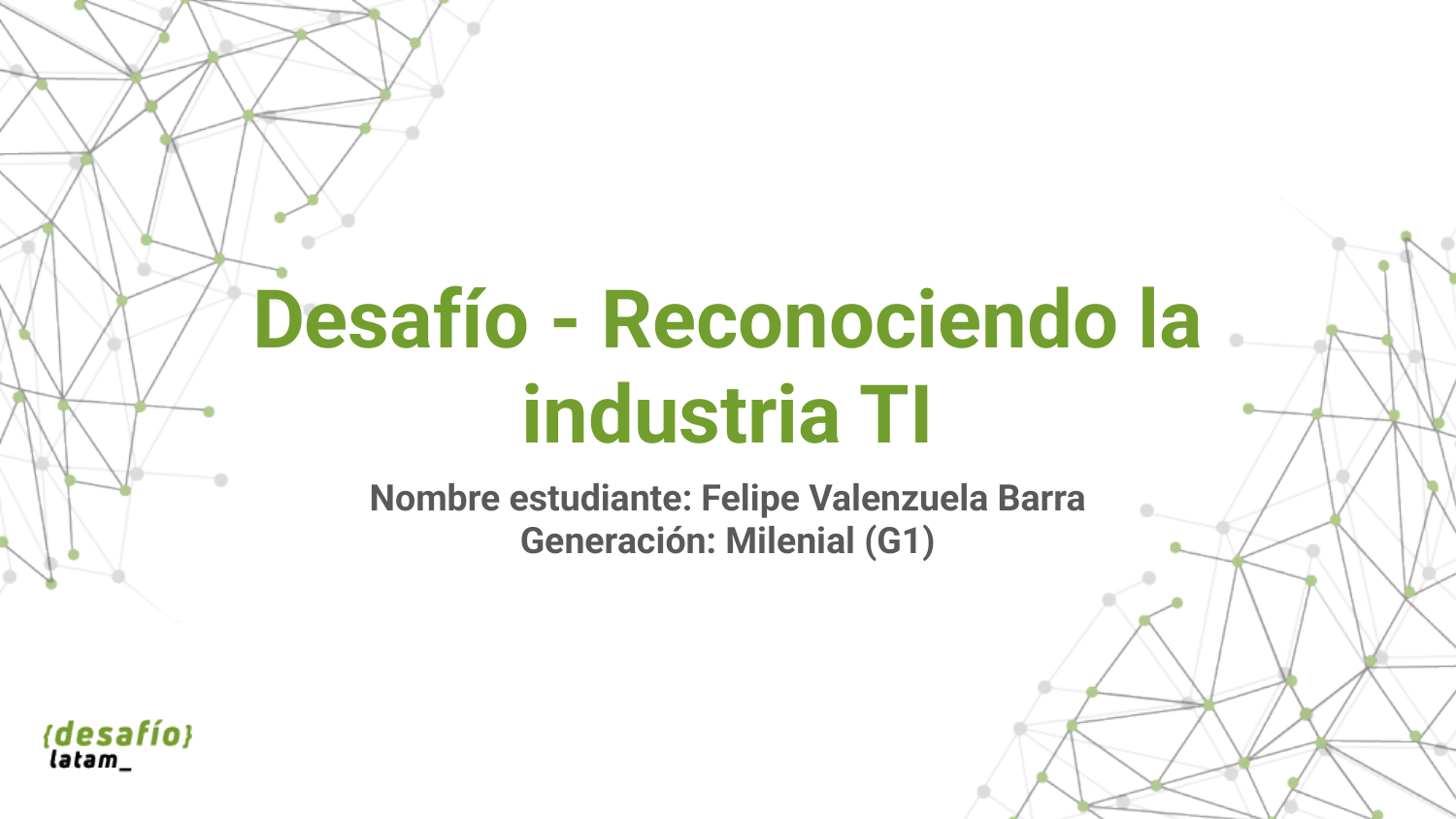

# Desafío - Reconociendo la industria TI
Nombre estudiante: Felipe Valenzuela Barra
Generación: Milenial (G1)